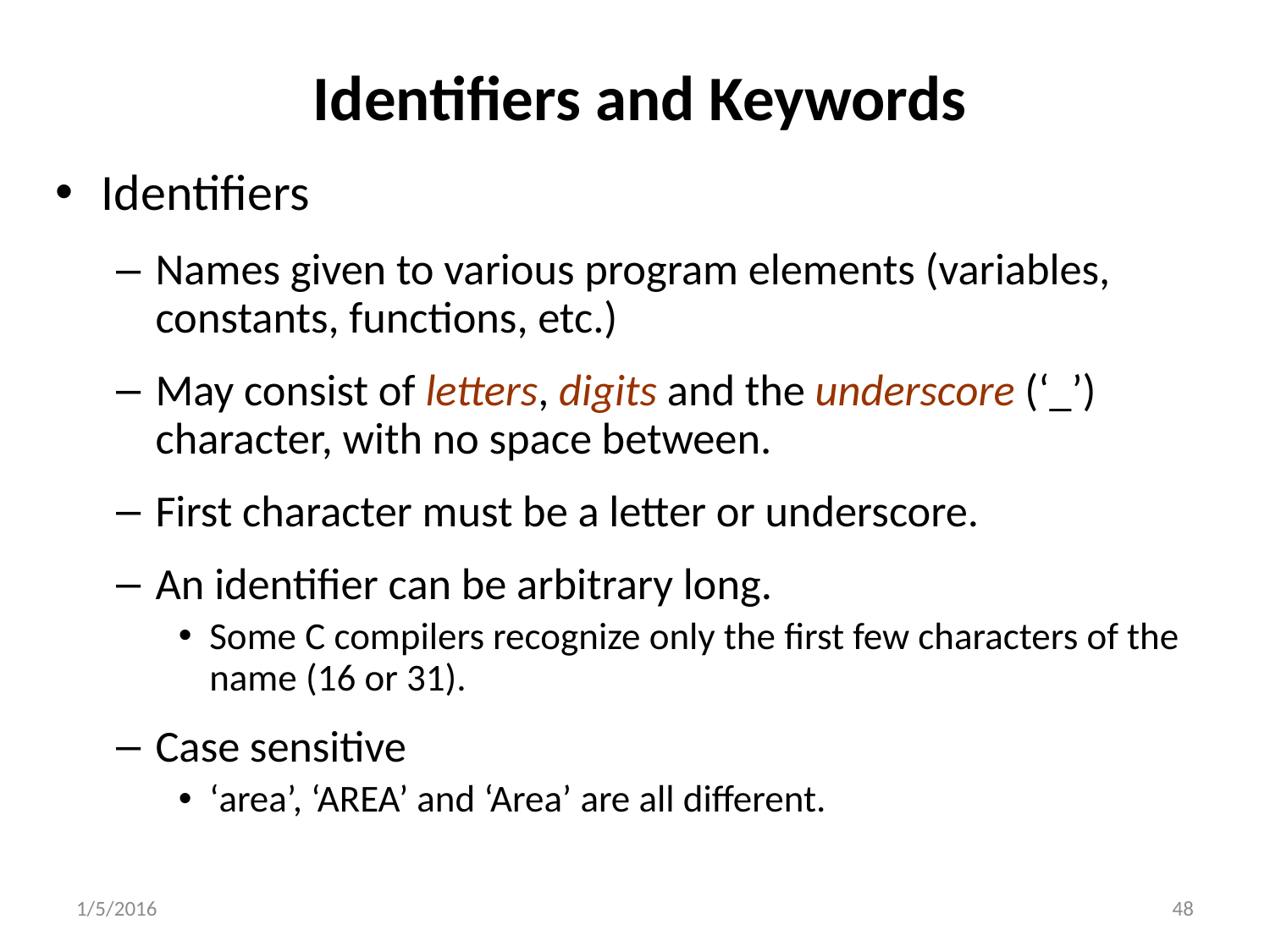

# Identifiers and Keywords
Identifiers

Names given to various program elements (variables, constants, functions, etc.)

May consist of letters, digits and the underscore (‘_’) character, with no space between.

First character must be a letter or underscore.

An identifier can be arbitrary long.
Some C compilers recognize only the first few characters of the name (16 or 31).

Case sensitive
‘area’, ‘AREA’ and ‘Area’ are all different.
1/5/2016
48